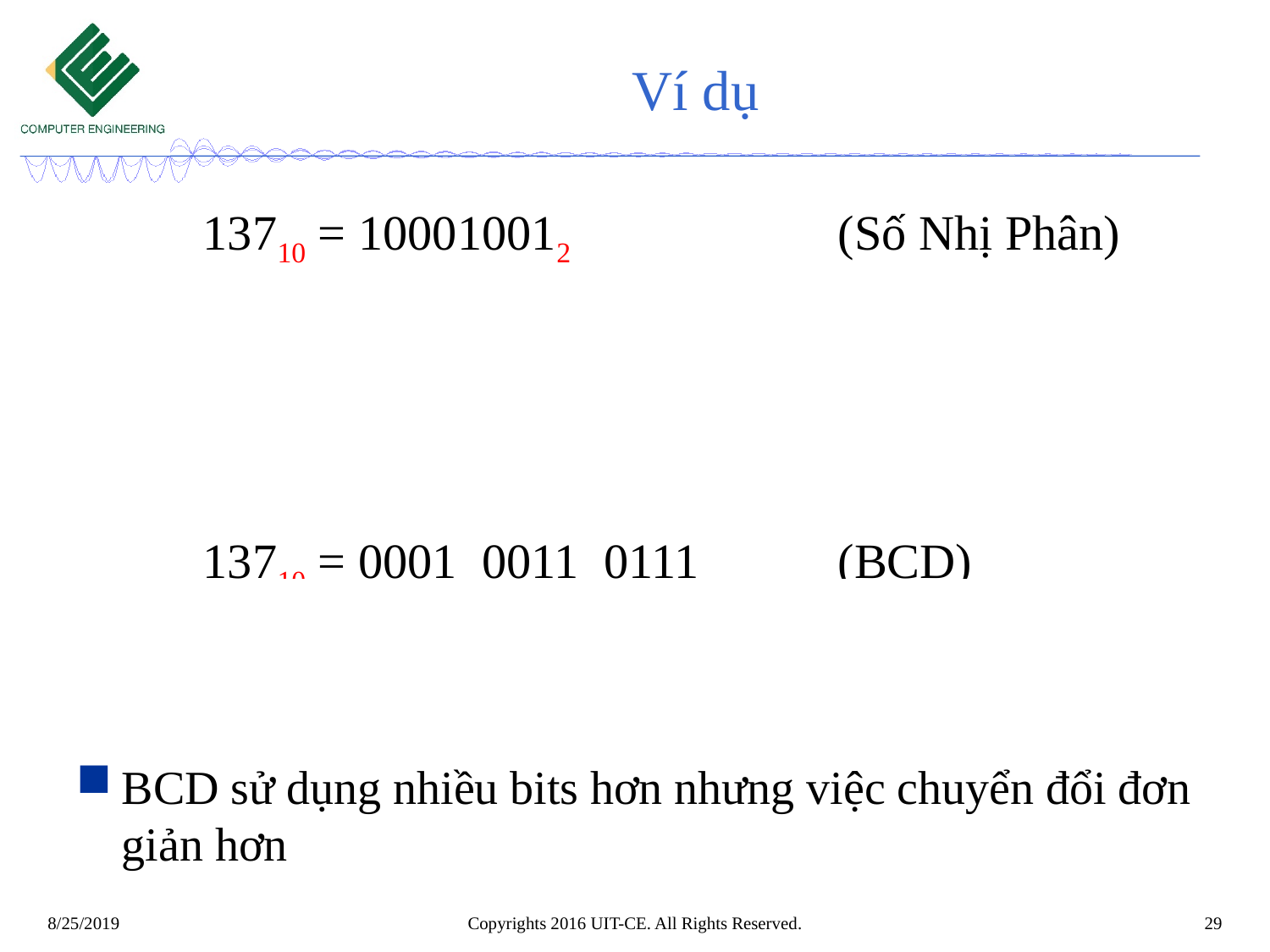

# Ví dụ
	13710 = 100010012		 	(Số Nhị Phân)

Decimal: 1 * 27 + 1 * 23 + 1 * 20

	13710 = 0001_0011_0111 	(BCD)

Decimal:       1          3        7

BCD sử dụng nhiều bits hơn nhưng việc chuyển đổi đơn giản hơn
Copyrights 2016 UIT-CE. All Rights Reserved.
29
8/25/2019